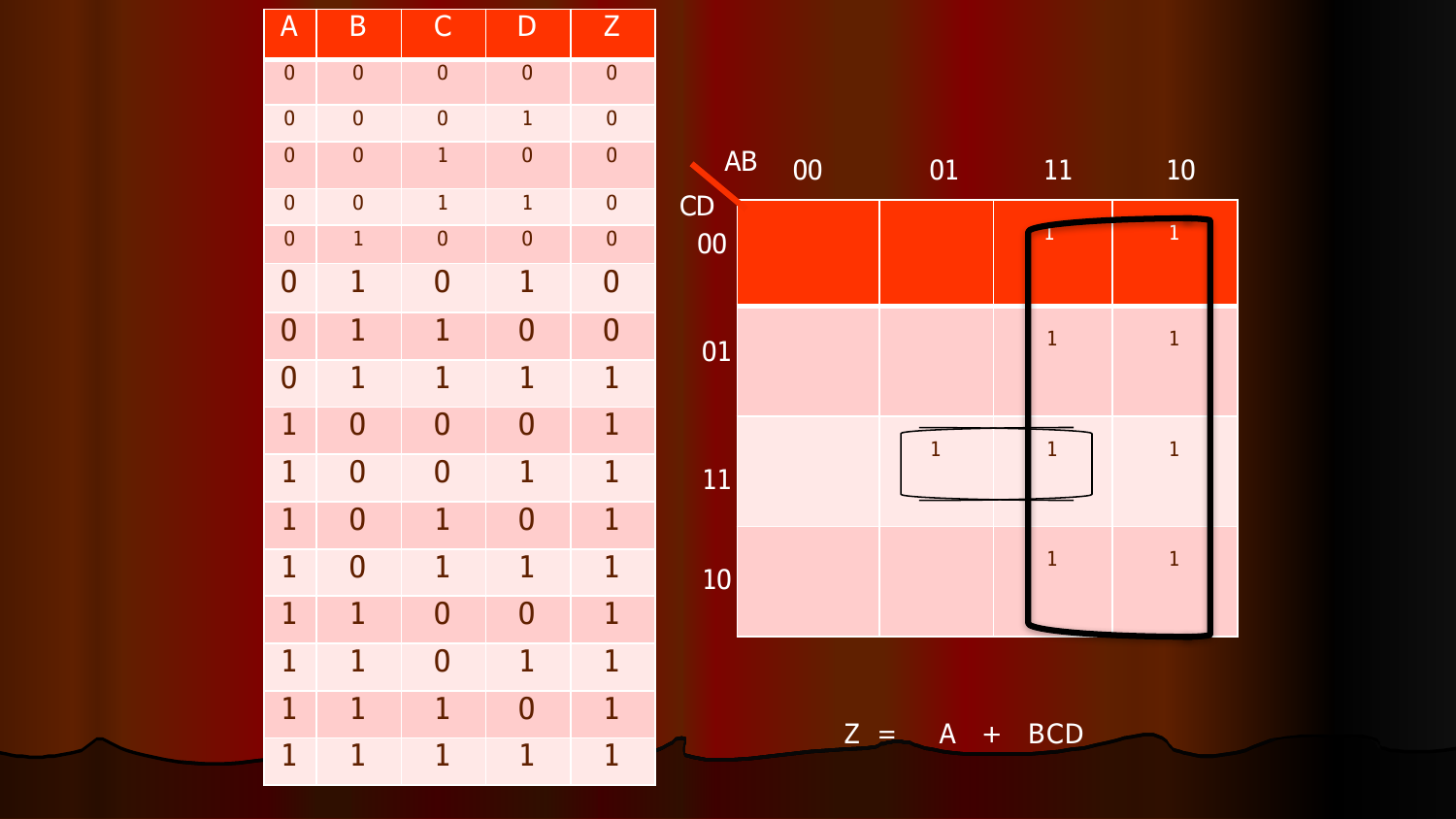

| A | B | C | D | Z |
| --- | --- | --- | --- | --- |
| 0 | 0 | 0 | 0 | 0 |
| 0 | 0 | 0 | 1 | 0 |
| 0 | 0 | 1 | 0 | 0 |
| 0 | 0 | 1 | 1 | 0 |
| 0 | 1 | 0 | 0 | 0 |
| 0 | 1 | 0 | 1 | 0 |
| 0 | 1 | 1 | 0 | 0 |
| 0 | 1 | 1 | 1 | 1 |
| 1 | 0 | 0 | 0 | 1 |
| 1 | 0 | 0 | 1 | 1 |
| 1 | 0 | 1 | 0 | 1 |
| 1 | 0 | 1 | 1 | 1 |
| 1 | 1 | 0 | 0 | 1 |
| 1 | 1 | 0 | 1 | 1 |
| 1 | 1 | 1 | 0 | 1 |
| 1 | 1 | 1 | 1 | 1 |
AB
00
01
11
10
CD
|  |  | 1 | 1 |
| --- | --- | --- | --- |
|  |  | 1 | 1 |
|  | 1 | 1 | 1 |
|  |  | 1 | 1 |

00
01

11
10
Z  =     A   +   BCD